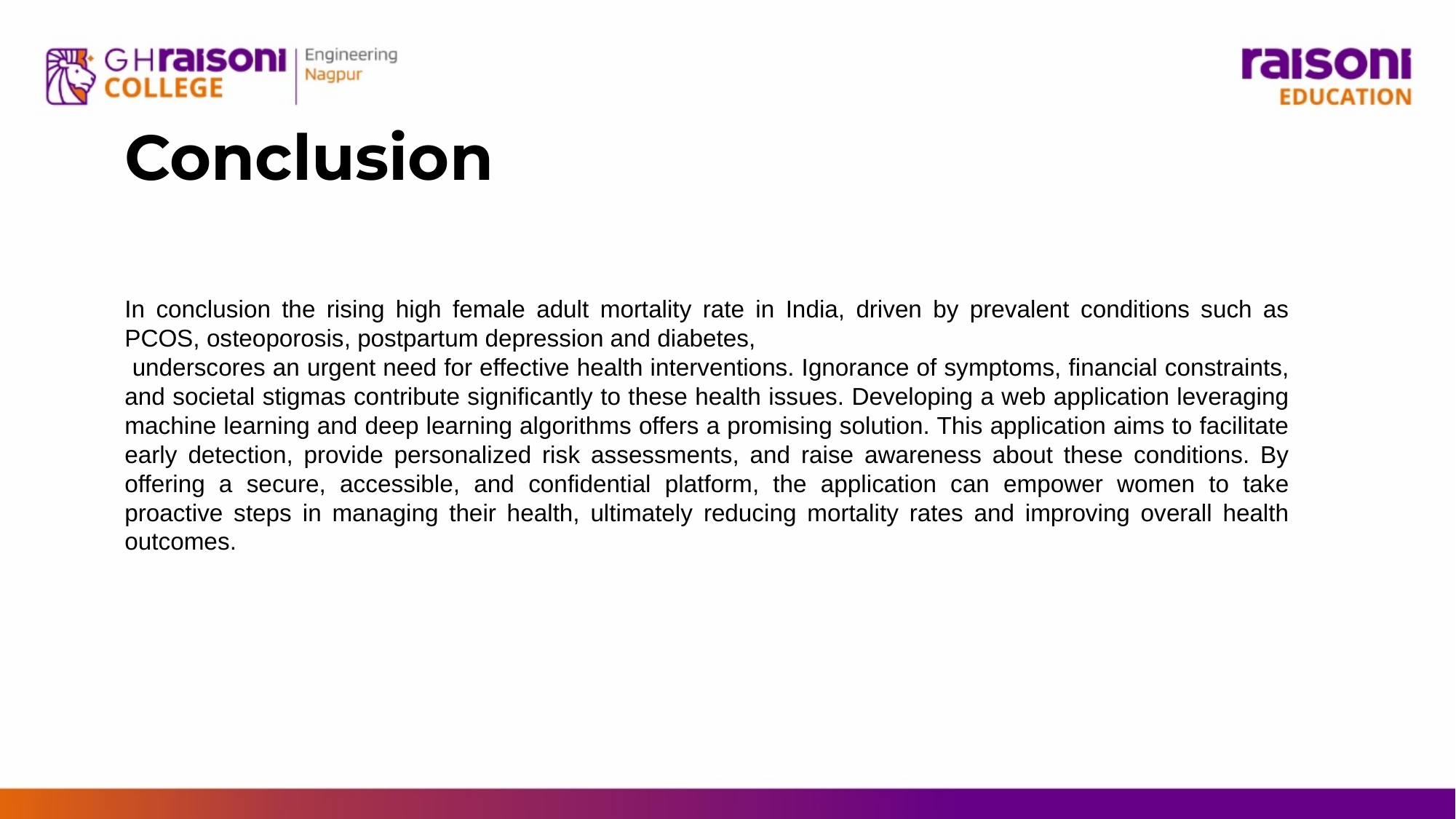

Conclusion
In conclusion the rising high female adult mortality rate in India, driven by prevalent conditions such as PCOS, osteoporosis, postpartum depression and diabetes,
 underscores an urgent need for effective health interventions. Ignorance of symptoms, financial constraints, and societal stigmas contribute significantly to these health issues. Developing a web application leveraging machine learning and deep learning algorithms offers a promising solution. This application aims to facilitate early detection, provide personalized risk assessments, and raise awareness about these conditions. By offering a secure, accessible, and confidential platform, the application can empower women to take proactive steps in managing their health, ultimately reducing mortality rates and improving overall health outcomes.